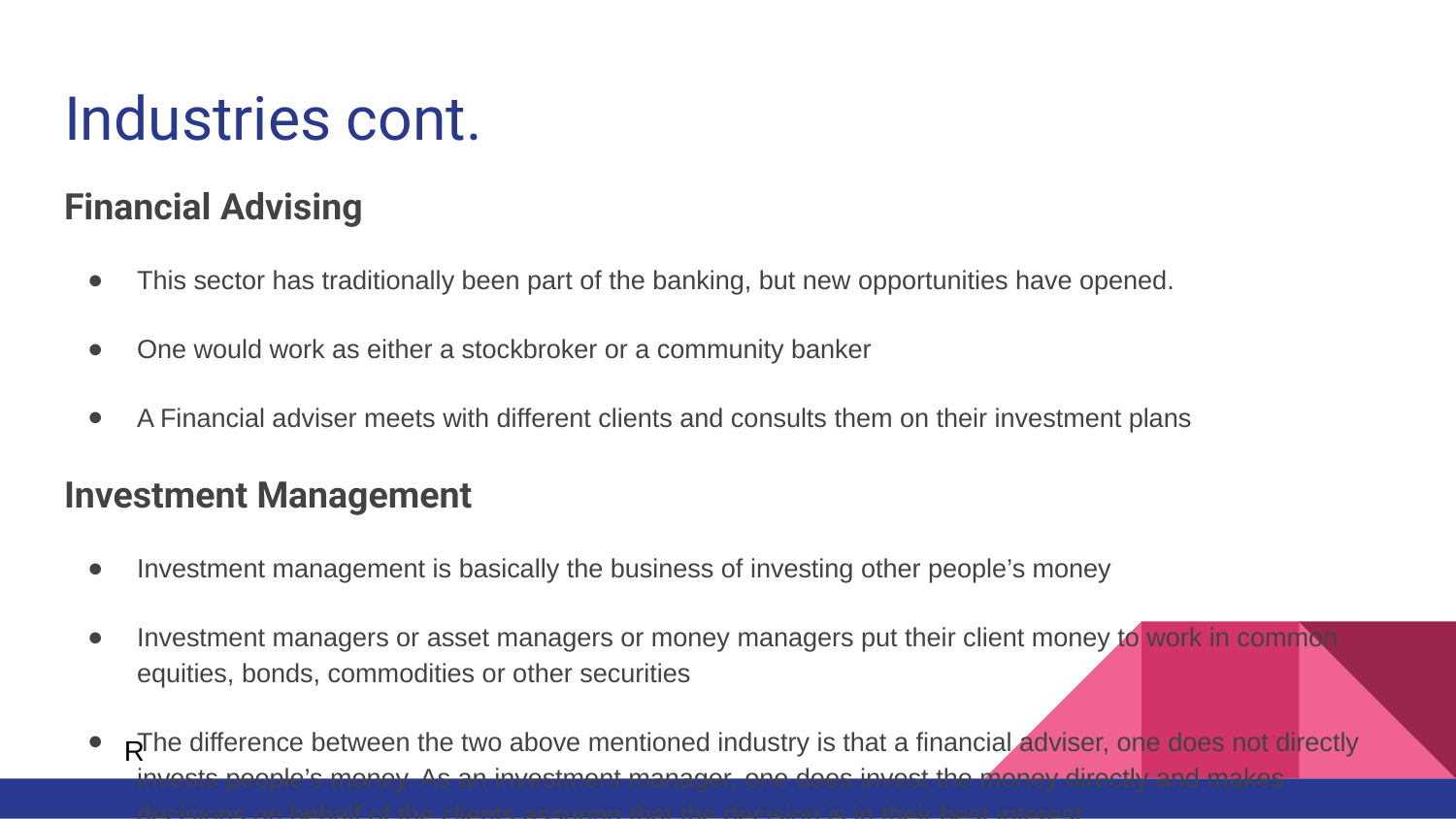

# Industries cont.
Financial Advising
This sector has traditionally been part of the banking, but new opportunities have opened.
One would work as either a stockbroker or a community banker
A Financial adviser meets with different clients and consults them on their investment plans
Investment Management
Investment management is basically the business of investing other people’s money
Investment managers or asset managers or money managers put their client money to work in common equities, bonds, commodities or other securities
The difference between the two above mentioned industry is that a financial adviser, one does not directly invests people’s money. As an investment manager, one does invest the money directly and makes decisions on behalf of the clients assuring that the decision is in their best interest
R